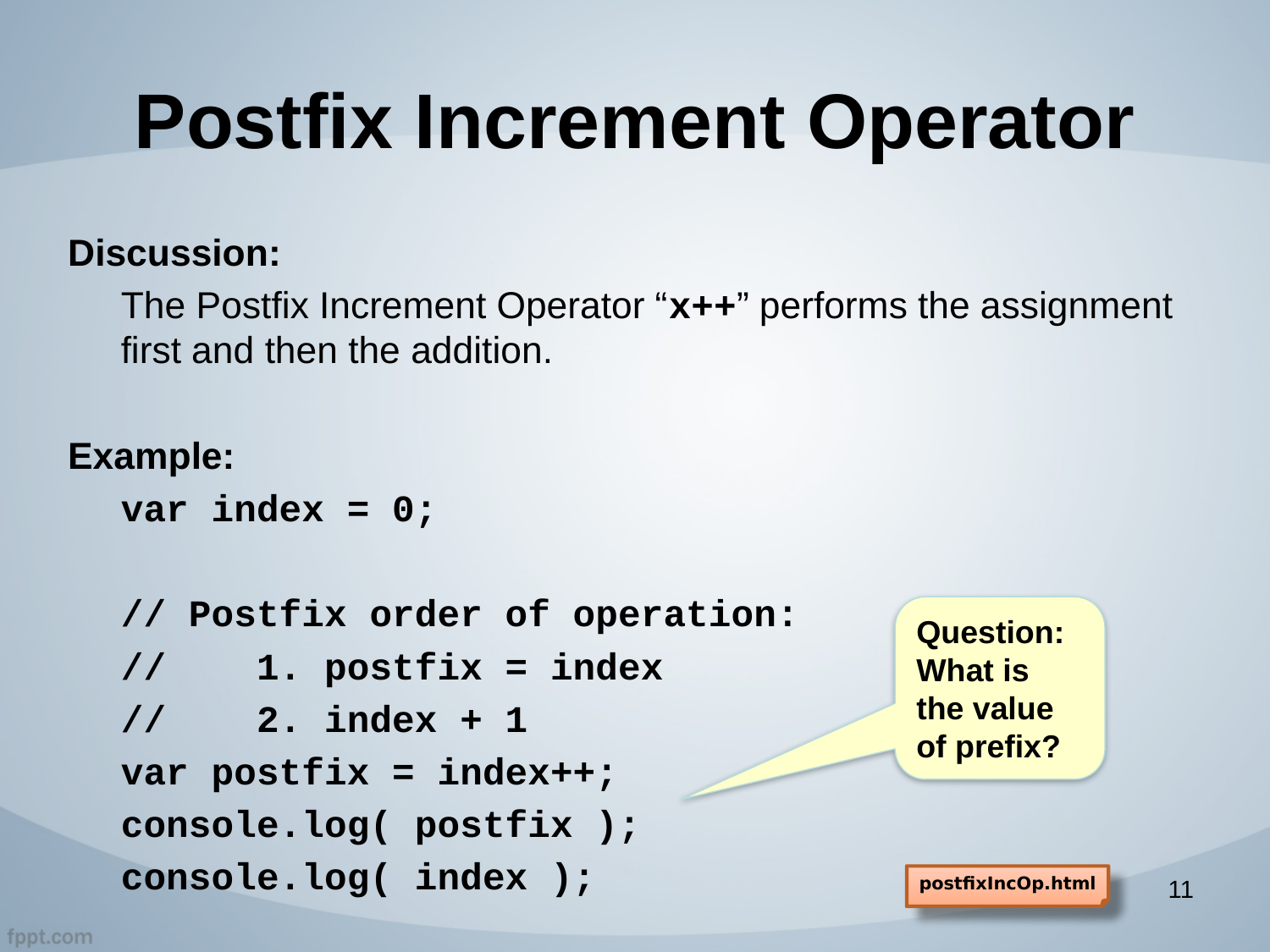

# Postfix Increment Operator
Discussion:
The Postfix Increment Operator “x++” performs the assignment first and then the addition.

Example:
var index = 0;

// Postfix order of operation:
//    1. postfix = index
//    2. index + 1
var postfix = index++;
console.log( postfix );
console.log( index );
Question: What is the value of prefix?
postfixIncOp.html
11